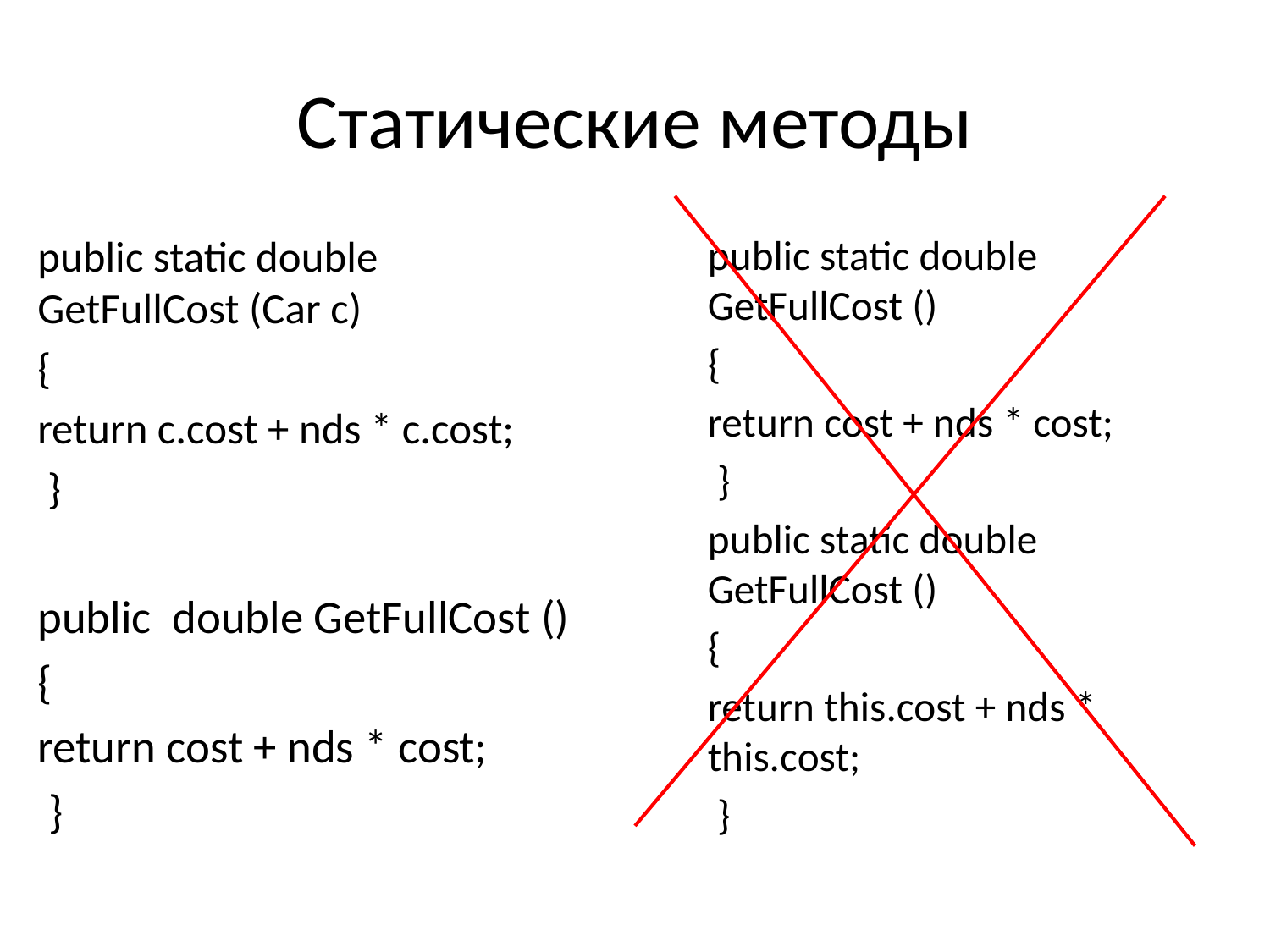

# Статические методы
public static double GetFullCost (Car c)
{
return c.cost + nds * c.cost;
 }

public  double GetFullCost ()
{
return cost + nds * cost;
 }

public static double GetFullCost ()
{
return cost + nds * cost;
 }
public static double GetFullCost ()
{
return this.cost + nds * this.cost;
 }